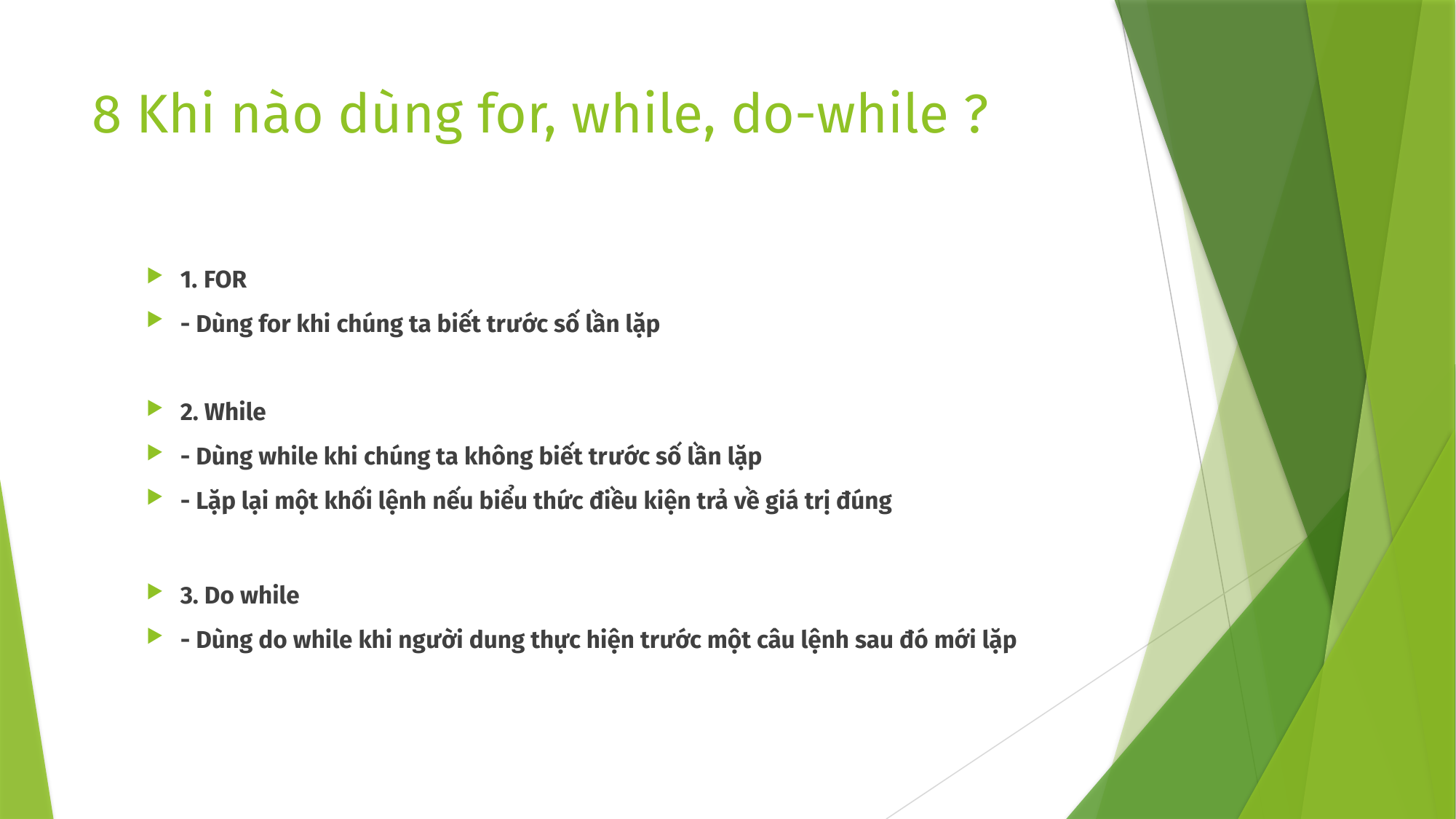

# 8 Khi nào dùng for, while, do-while ?
1. FOR
- Dùng for khi chúng ta biết trước số lần lặp

2. While
- Dùng while khi chúng ta không biết trước số lần lặp
- Lặp lại một khối lệnh nếu biểu thức điều kiện trả về giá trị đúng

3. Do while
- Dùng do while khi người dung thực hiện trước một câu lệnh sau đó mới lặp